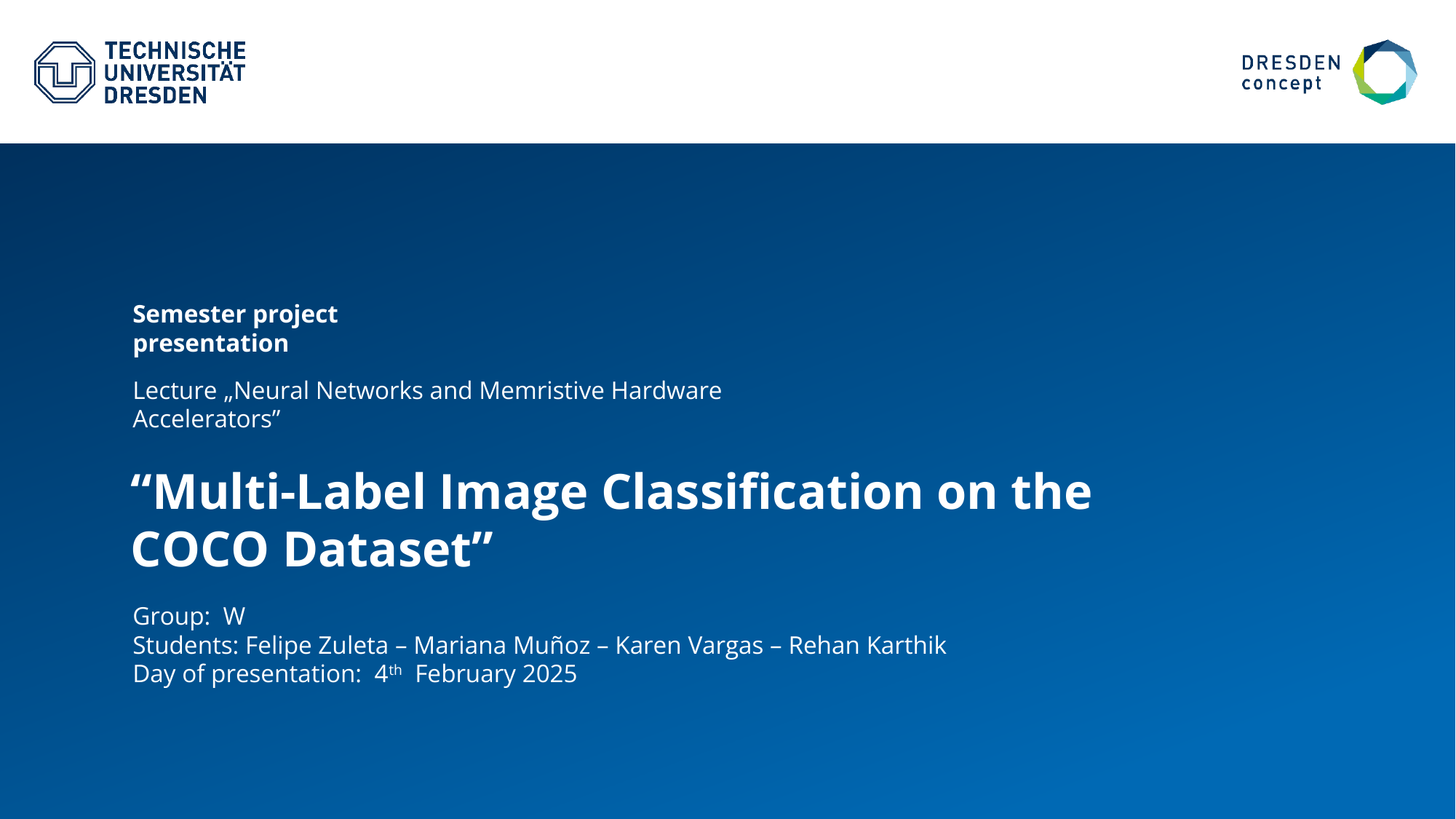

Semester project presentation
Lecture „Neural Networks and Memristive Hardware Accelerators”
“Multi-Label Image Classification on the
COCO Dataset”
Group:  W
Students: Felipe Zuleta – Mariana Muñoz – Karen Vargas – Rehan Karthik
Day of presentation:  4th  February 2025